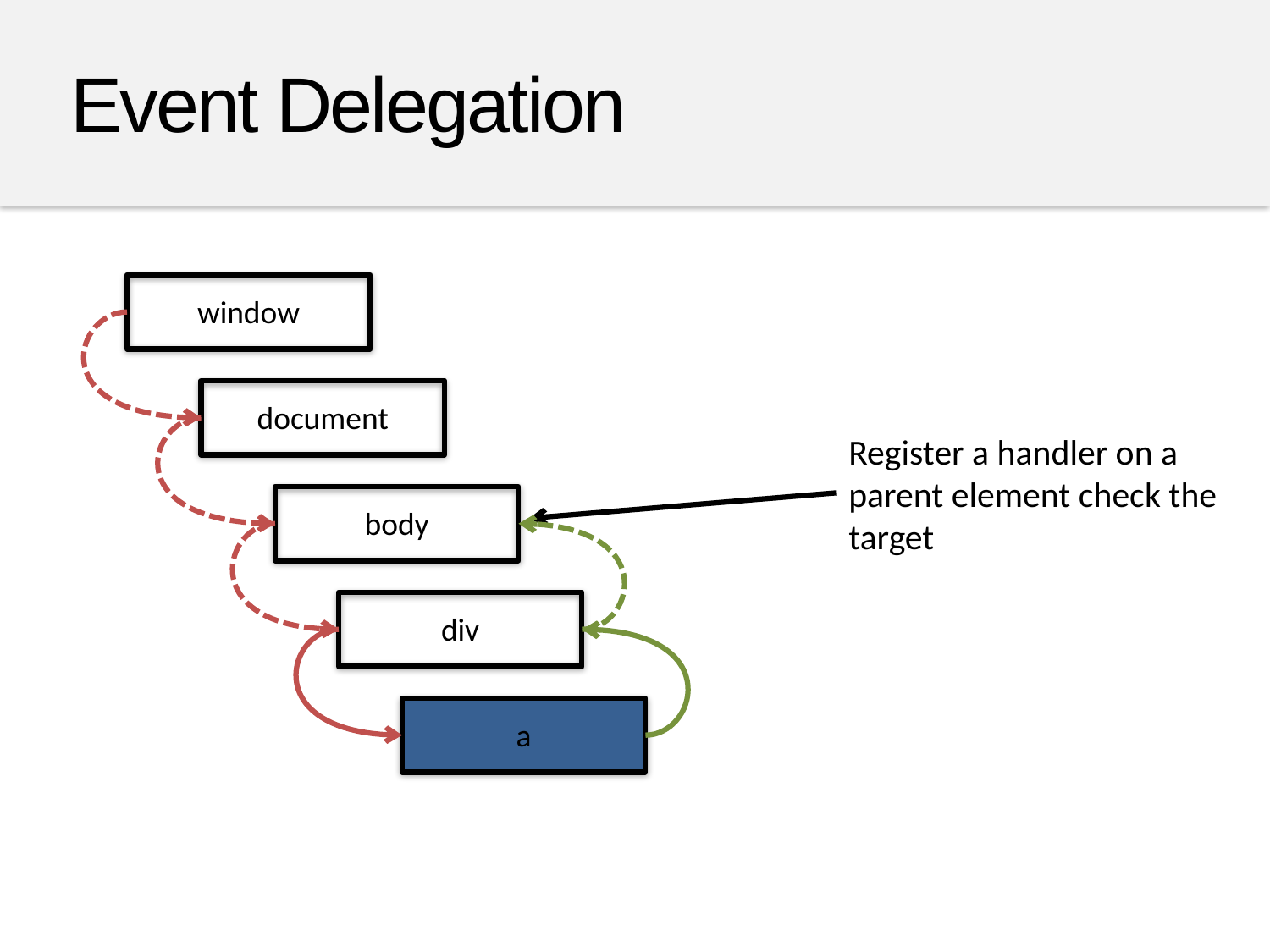

Event Delegation

window

document
Register a handler on a parent element check the target

body

div

a